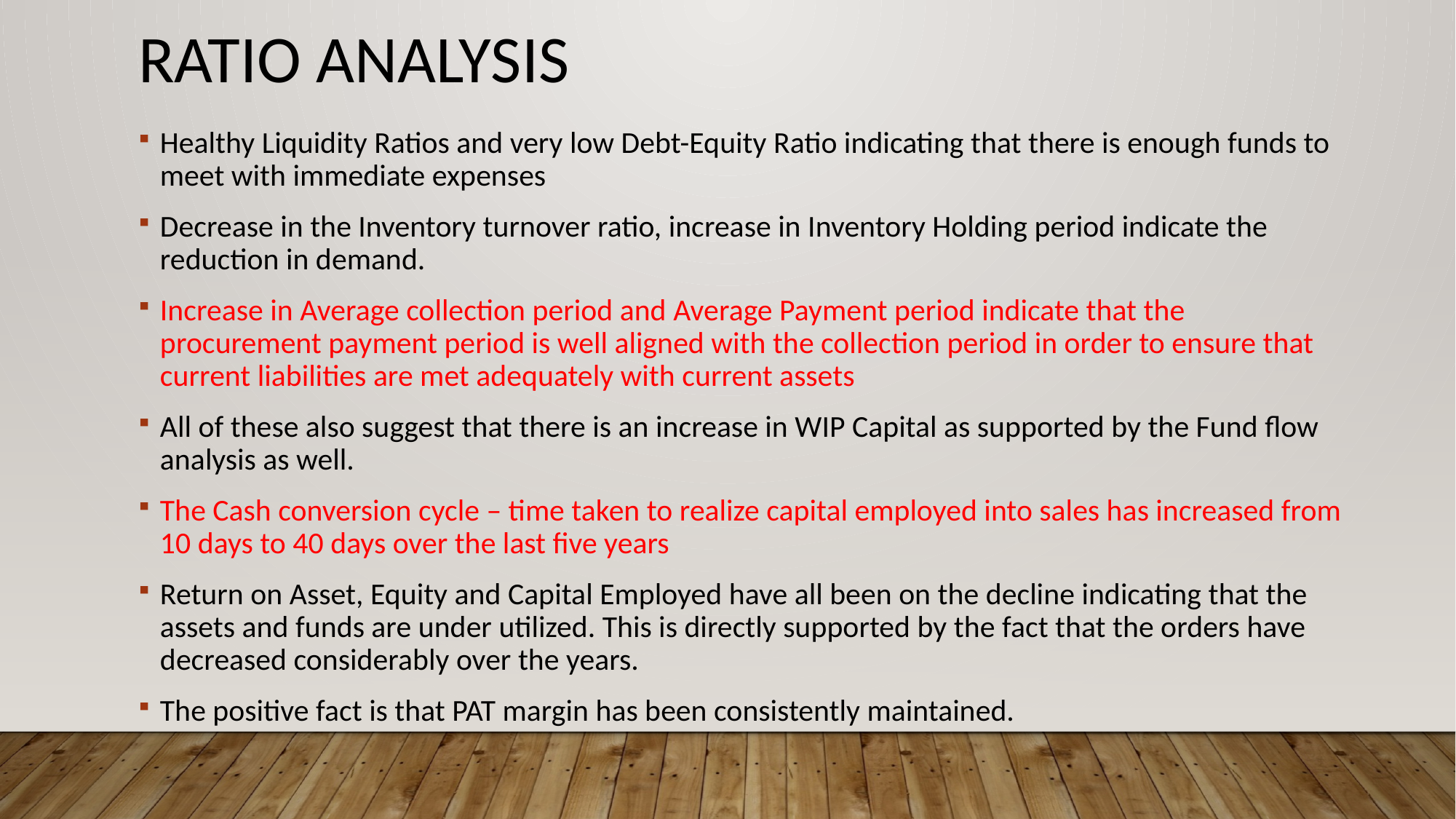

RATIO ANALYSIS
Healthy Liquidity Ratios and very low Debt-Equity Ratio indicating that there is enough funds to meet with immediate expenses
Decrease in the Inventory turnover ratio, increase in Inventory Holding period indicate the reduction in demand.
Increase in Average collection period and Average Payment period indicate that the procurement payment period is well aligned with the collection period in order to ensure that current liabilities are met adequately with current assets
All of these also suggest that there is an increase in WIP Capital as supported by the Fund flow analysis as well.
The Cash conversion cycle – time taken to realize capital employed into sales has increased from 10 days to 40 days over the last five years
Return on Asset, Equity and Capital Employed have all been on the decline indicating that the assets and funds are under utilized. This is directly supported by the fact that the orders have decreased considerably over the years.
The positive fact is that PAT margin has been consistently maintained.